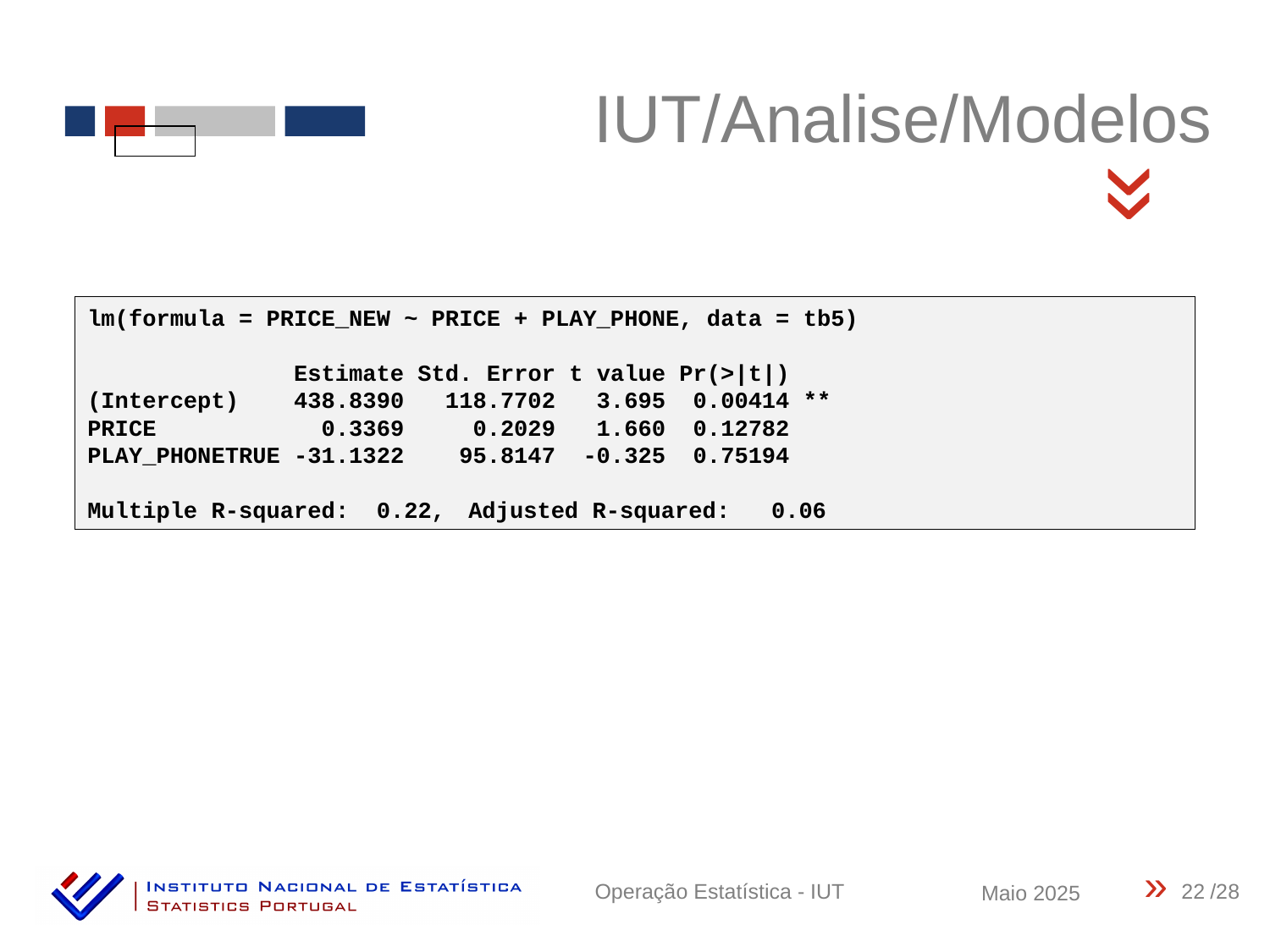

IUT/Analise/Modelos
«
lm(formula = PRICE_NEW ~ PRICE + PLAY_PHONE, data = tb5)

               Estimate Std. Error t value Pr(>|t|)
(Intercept)    438.8390   118.7702   3.695  0.00414 **
PRICE            0.3369     0.2029   1.660  0.12782
PLAY_PHONETRUE -31.1322    95.8147  -0.325  0.75194

Multiple R-squared:  0.22,	Adjusted R-squared:   0.06
22